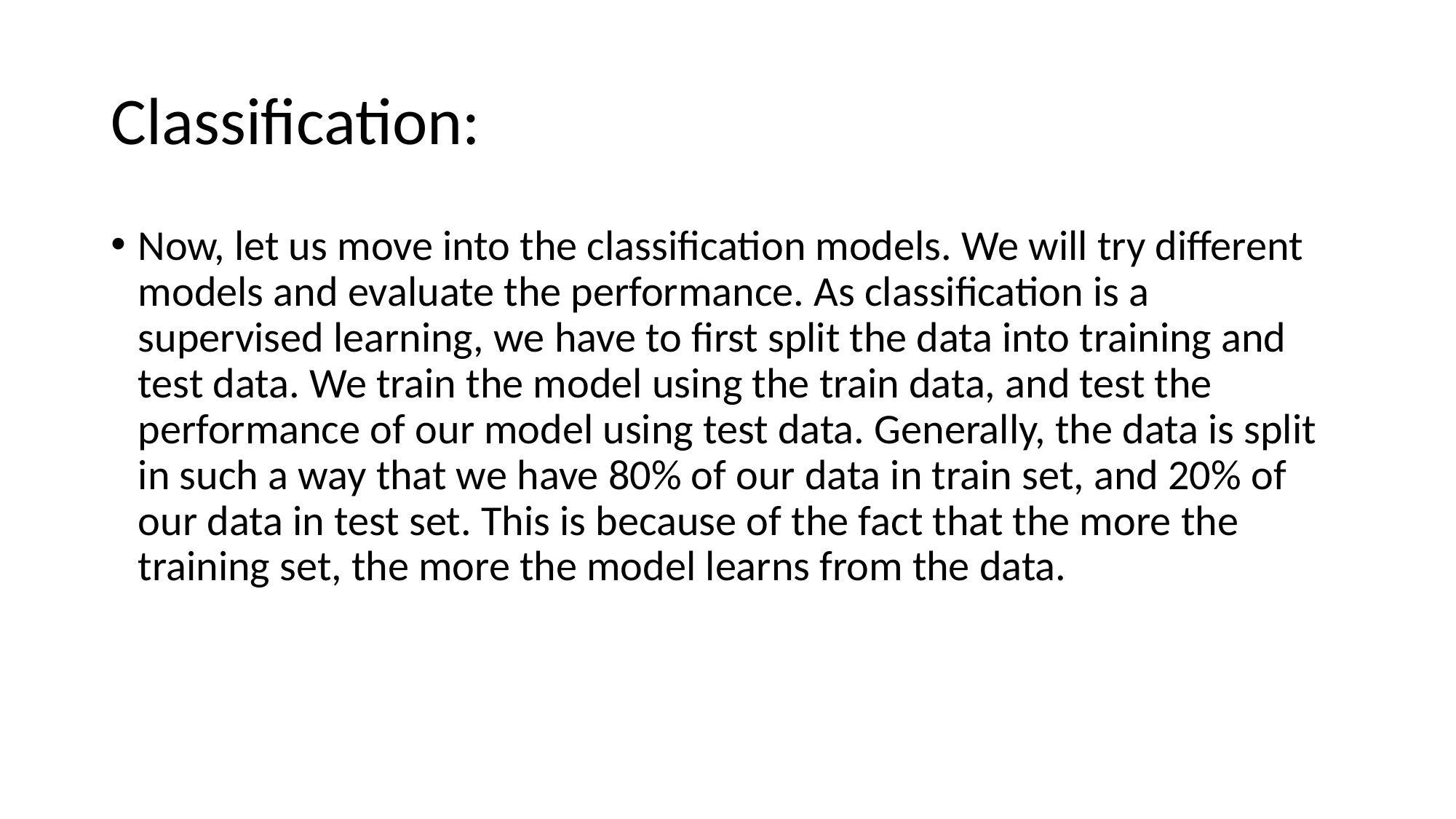

# Classification:
Now, let us move into the classification models. We will try different models and evaluate the performance. As classification is a supervised learning, we have to first split the data into training and test data. We train the model using the train data, and test the performance of our model using test data. Generally, the data is split in such a way that we have 80% of our data in train set, and 20% of our data in test set. This is because of the fact that the more the training set, the more the model learns from the data.